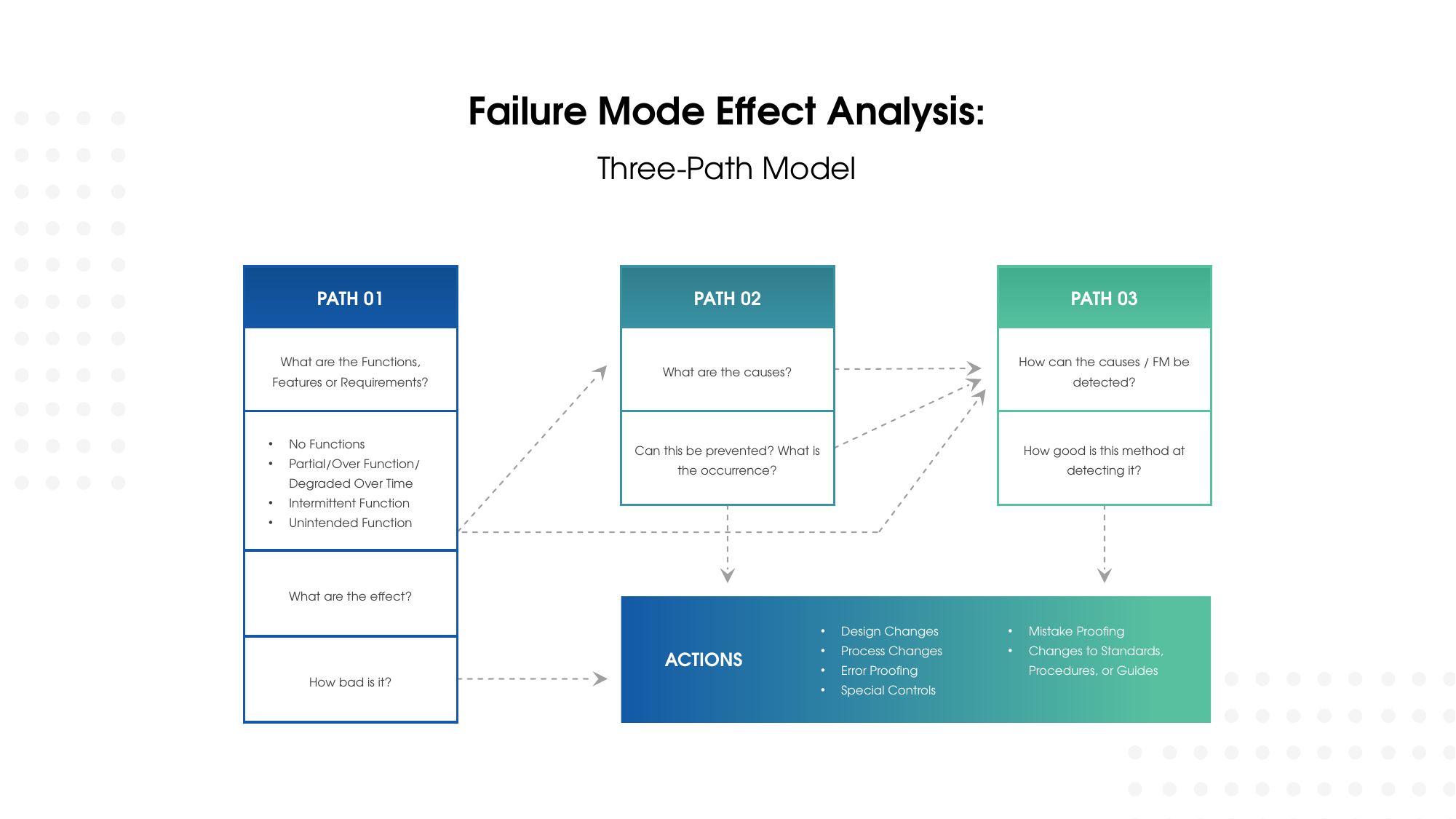

Failure Mode Effect Analysis: Three-Path Model

PATH 01
PATH 02
PATH 03
What are the Functions, Features or Requirements?
What are the causes?
How can the causes / FM be detected?
No Functions
Partial/Over Function/ Degraded Over Time
Intermittent Function
Unintended Function
Can this be prevented? What is the occurrence?
How good is this method at detecting it?
What are the effect?
ACTIONS
Design Changes
Process Changes
Error Proofing
Special Controls
Mistake Proofing
Changes to Standards, Procedures, or Guides
How bad is it?